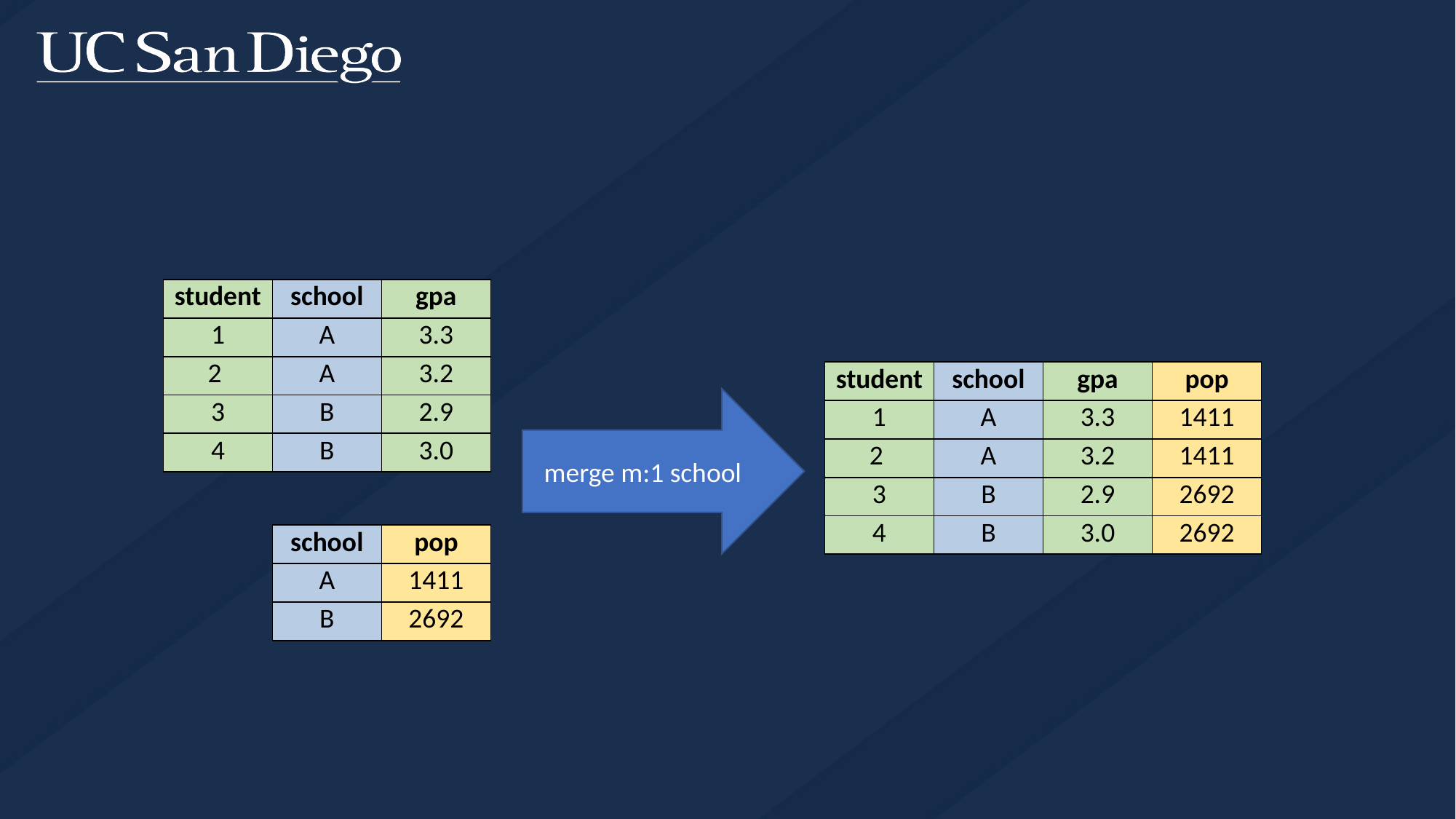

| student | school | gpa |
| --- | --- | --- |
| 1 | A | 3.3 |
| 2 | A | 3.2 |
| 3 | B | 2.9 |
| 4 | B | 3.0 |
| student | school | gpa | pop |
| --- | --- | --- | --- |
| 1 | A | 3.3 | 1411 |
| 2 | A | 3.2 | 1411 |
| 3 | B | 2.9 | 2692 |
| 4 | B | 3.0 | 2692 |
merge m:1 school
| school | pop |
| --- | --- |
| A | 1411 |
| B | 2692 |